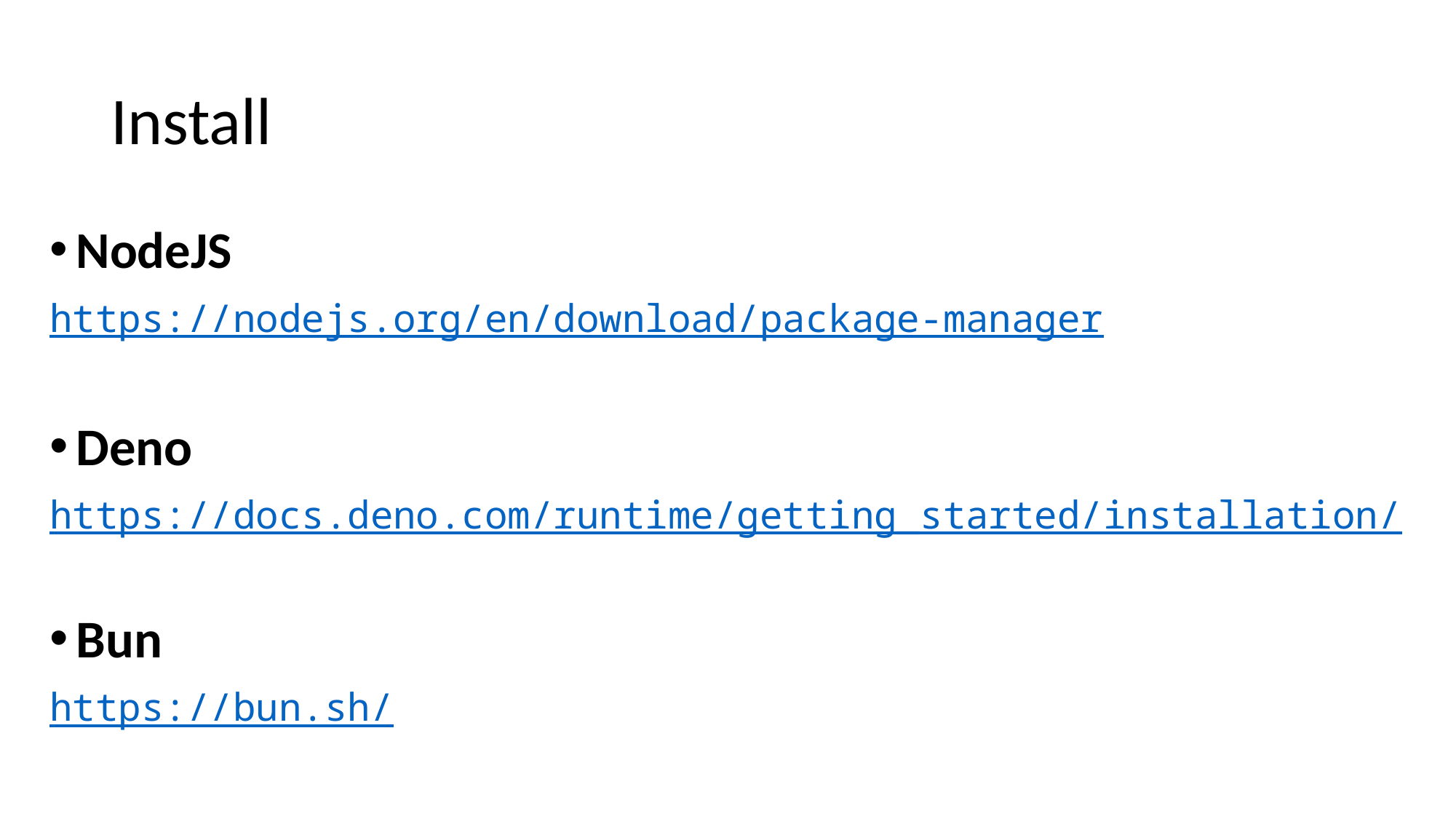

# Install
NodeJS
https://nodejs.org/en/download/package-manager

Deno
https://docs.deno.com/runtime/getting_started/installation/

Bun
https://bun.sh/